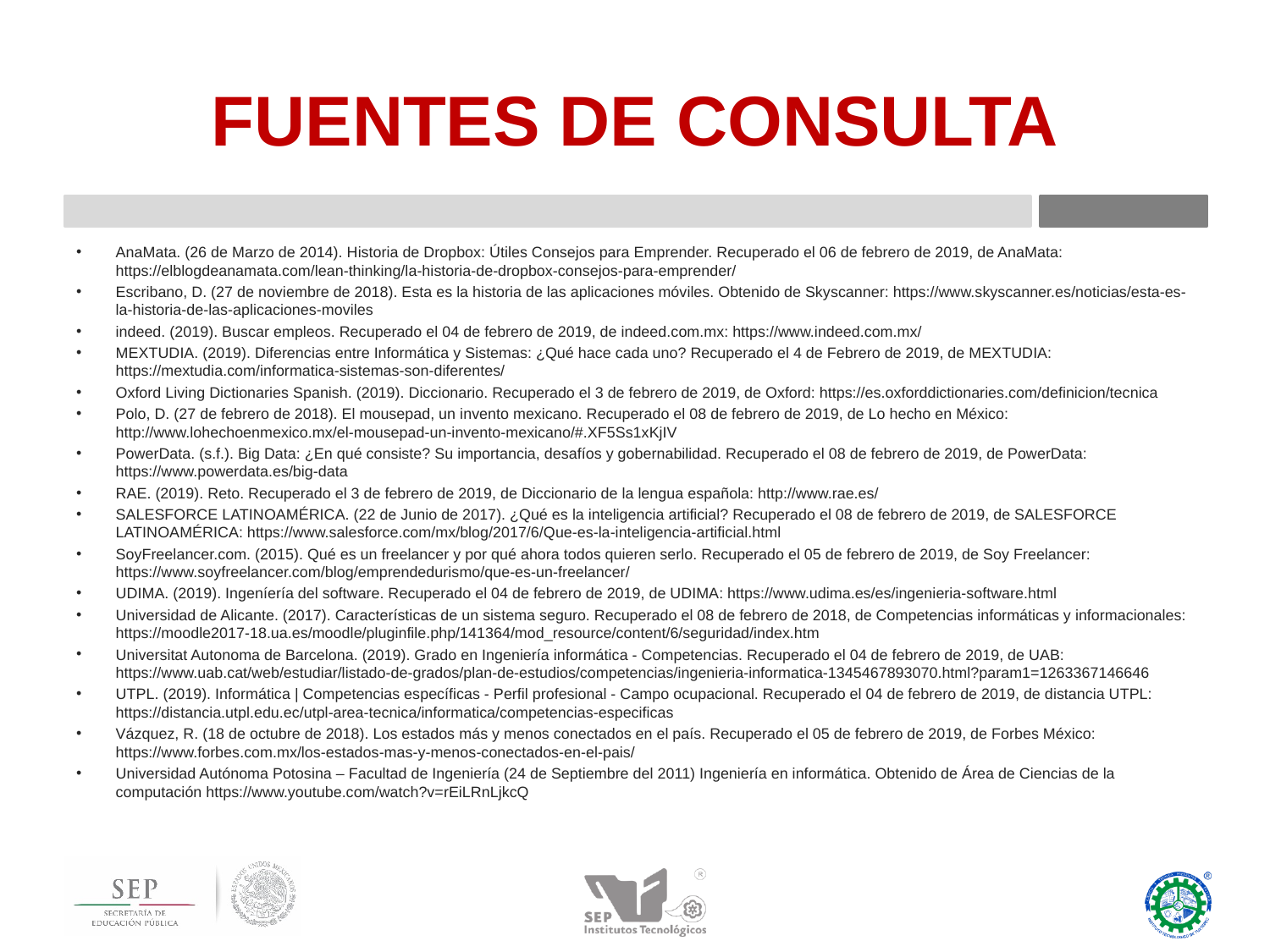

# FUENTES DE CONSULTA
AnaMata. (26 de Marzo de 2014). Historia de Dropbox: Útiles Consejos para Emprender. Recuperado el 06 de febrero de 2019, de AnaMata: https://elblogdeanamata.com/lean-thinking/la-historia-de-dropbox-consejos-para-emprender/
Escribano, D. (27 de noviembre de 2018). Esta es la historia de las aplicaciones móviles. Obtenido de Skyscanner: https://www.skyscanner.es/noticias/esta-es-la-historia-de-las-aplicaciones-moviles
indeed. (2019). Buscar empleos. Recuperado el 04 de febrero de 2019, de indeed.com.mx: https://www.indeed.com.mx/
MEXTUDIA. (2019). Diferencias entre Informática y Sistemas: ¿Qué hace cada uno? Recuperado el 4 de Febrero de 2019, de MEXTUDIA: https://mextudia.com/informatica-sistemas-son-diferentes/
Oxford Living Dictionaries Spanish. (2019). Diccionario. Recuperado el 3 de febrero de 2019, de Oxford: https://es.oxforddictionaries.com/definicion/tecnica
Polo, D. (27 de febrero de 2018). El mousepad, un invento mexicano. Recuperado el 08 de febrero de 2019, de Lo hecho en México: http://www.lohechoenmexico.mx/el-mousepad-un-invento-mexicano/#.XF5Ss1xKjIV
PowerData. (s.f.). Big Data: ¿En qué consiste? Su importancia, desafíos y gobernabilidad. Recuperado el 08 de febrero de 2019, de PowerData: https://www.powerdata.es/big-data
RAE. (2019). Reto. Recuperado el 3 de febrero de 2019, de Diccionario de la lengua española: http://www.rae.es/
SALESFORCE LATINOAMÉRICA. (22 de Junio de 2017). ¿Qué es la inteligencia artificial? Recuperado el 08 de febrero de 2019, de SALESFORCE LATINOAMÉRICA: https://www.salesforce.com/mx/blog/2017/6/Que-es-la-inteligencia-artificial.html
SoyFreelancer.com. (2015). Qué es un freelancer y por qué ahora todos quieren serlo. Recuperado el 05 de febrero de 2019, de Soy Freelancer: https://www.soyfreelancer.com/blog/emprendedurismo/que-es-un-freelancer/
UDIMA. (2019). Ingeníería del software. Recuperado el 04 de febrero de 2019, de UDIMA: https://www.udima.es/es/ingenieria-software.html
Universidad de Alicante. (2017). Características de un sistema seguro. Recuperado el 08 de febrero de 2018, de Competencias informáticas y informacionales: https://moodle2017-18.ua.es/moodle/pluginfile.php/141364/mod_resource/content/6/seguridad/index.htm
Universitat Autonoma de Barcelona. (2019). Grado en Ingeniería informática - Competencias. Recuperado el 04 de febrero de 2019, de UAB: https://www.uab.cat/web/estudiar/listado-de-grados/plan-de-estudios/competencias/ingenieria-informatica-1345467893070.html?param1=1263367146646
UTPL. (2019). Informática | Competencias específicas - Perfil profesional - Campo ocupacional. Recuperado el 04 de febrero de 2019, de distancia UTPL: https://distancia.utpl.edu.ec/utpl-area-tecnica/informatica/competencias-especificas
Vázquez, R. (18 de octubre de 2018). Los estados más y menos conectados en el país. Recuperado el 05 de febrero de 2019, de Forbes México: https://www.forbes.com.mx/los-estados-mas-y-menos-conectados-en-el-pais/
Universidad Autónoma Potosina – Facultad de Ingeniería (24 de Septiembre del 2011) Ingeniería en informática. Obtenido de Área de Ciencias de la computación https://www.youtube.com/watch?v=rEiLRnLjkcQ